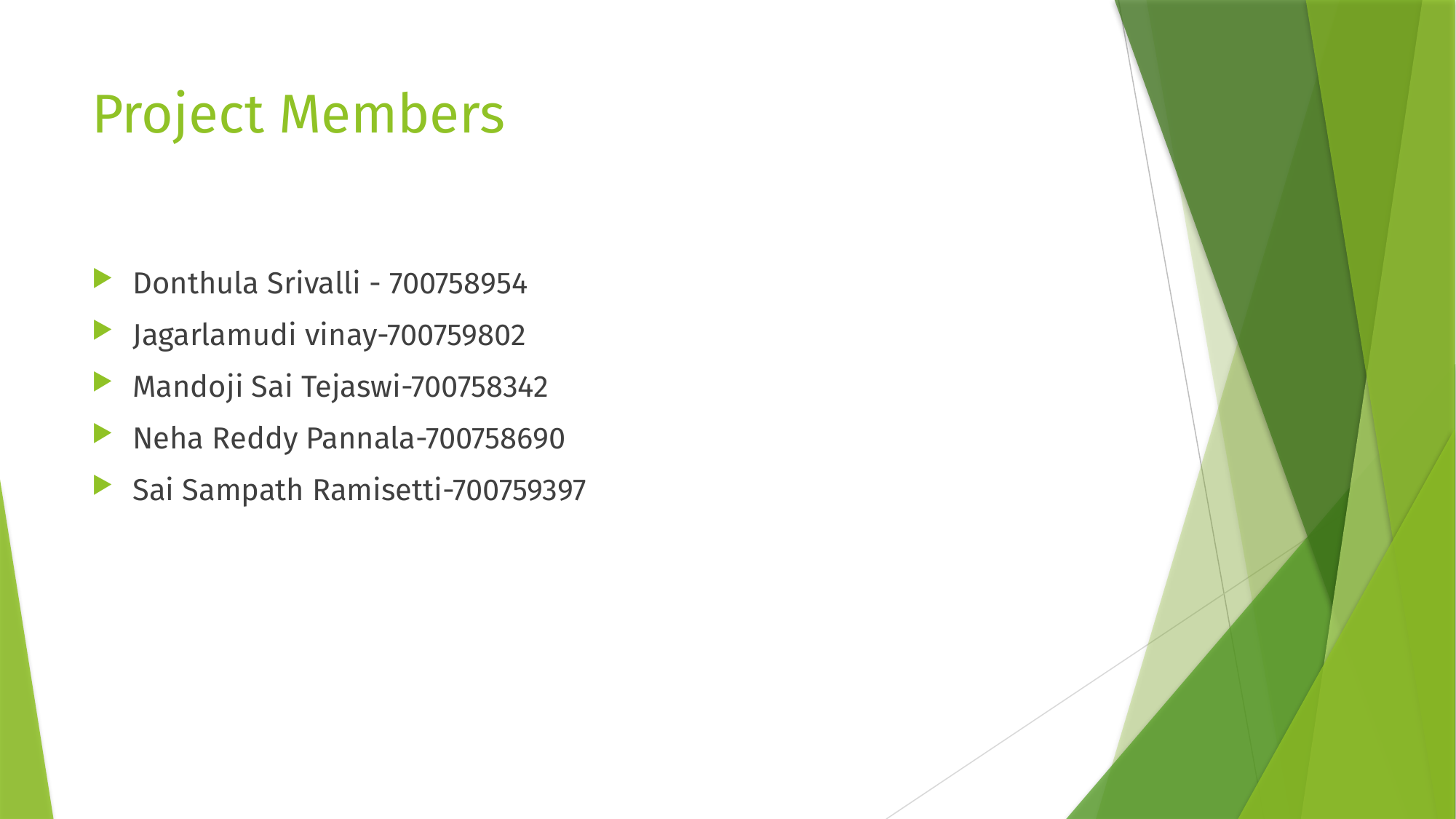

# Project Members
Donthula Srivalli - 700758954
Jagarlamudi vinay-700759802
Mandoji Sai Tejaswi-700758342
Neha Reddy Pannala-700758690
Sai Sampath Ramisetti-700759397